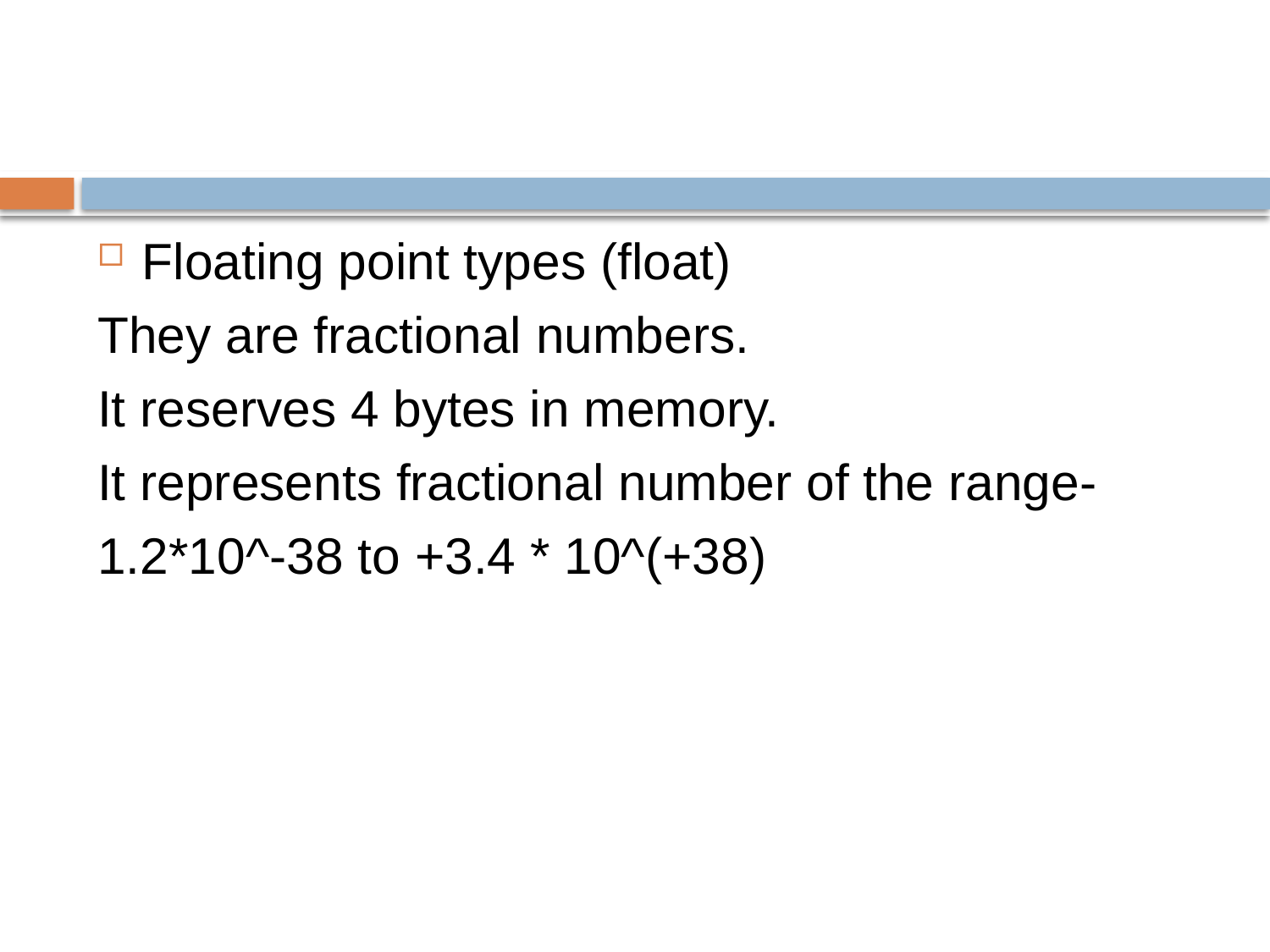

#
Floating point types (float)
They are fractional numbers.
It reserves 4 bytes in memory.
It represents fractional number of the range-
1.2*10^-38 to +3.4 * 10^(+38)